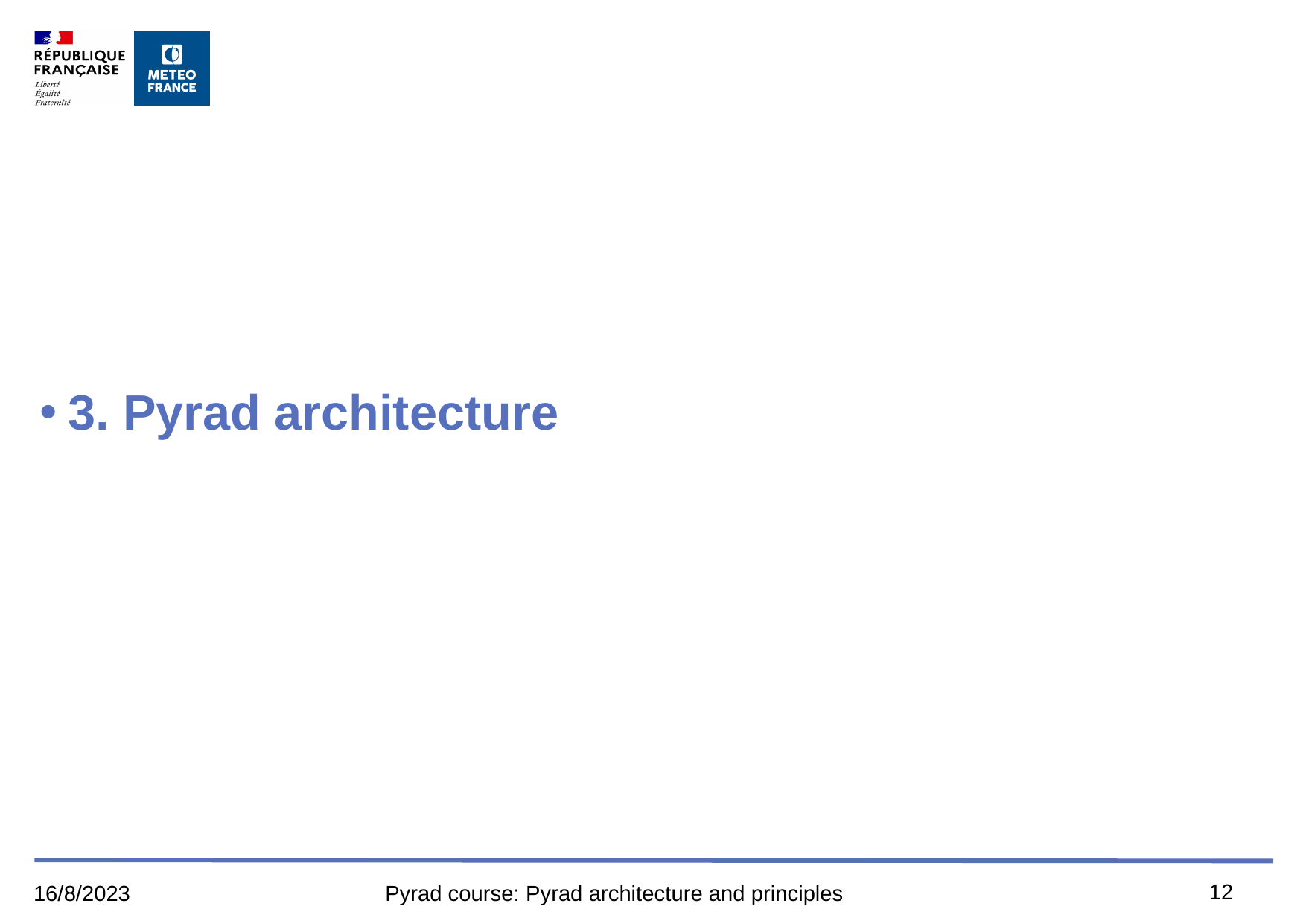

# 3. Pyrad architecture
12
16/8/2023
Pyrad course: Pyrad architecture and principles